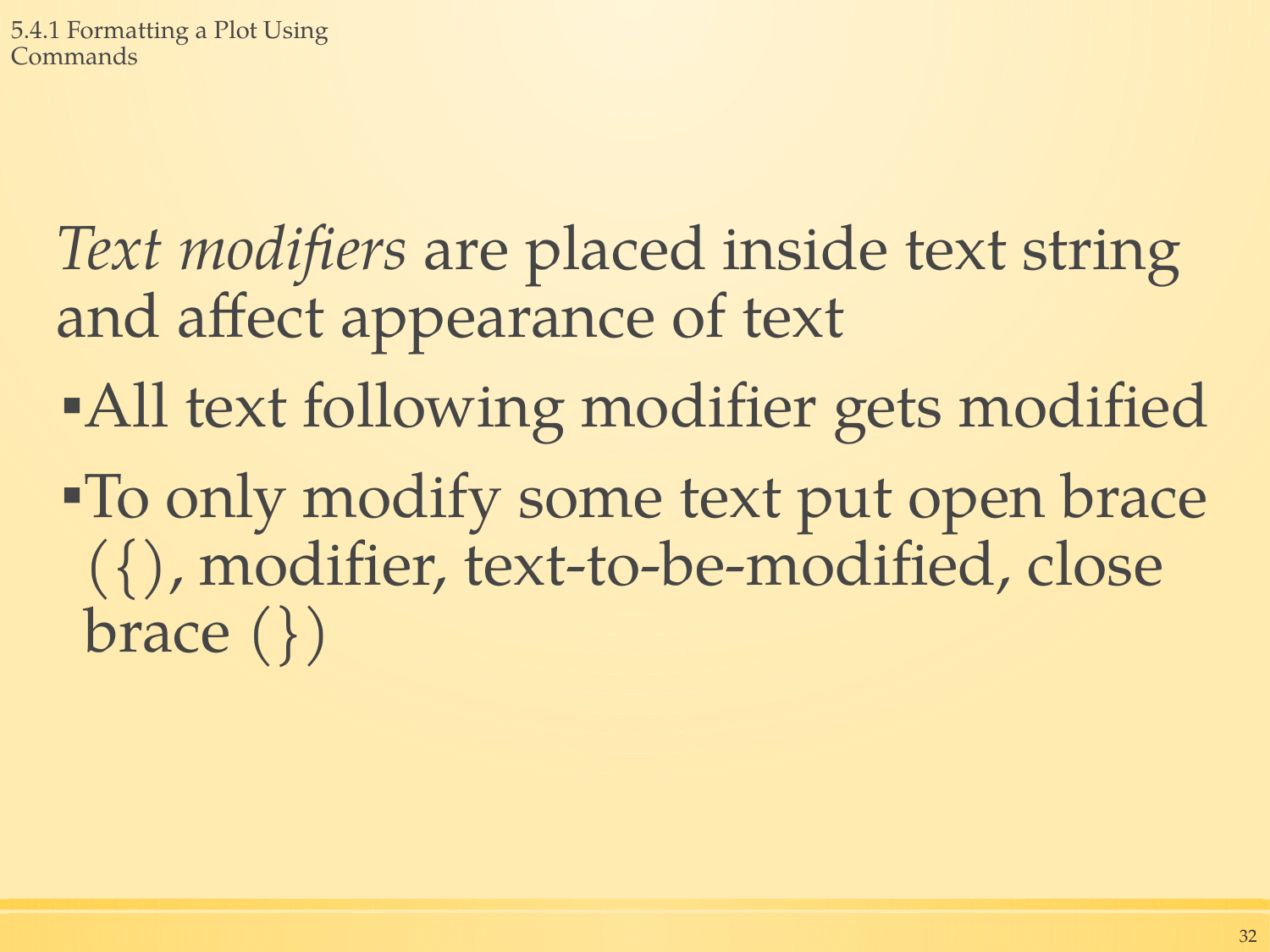

5.4.1 Formatting a Plot Using Commands
Text modifiers are placed inside text string and affect appearance of text
All text following modifier gets modified
To only modify some text put open brace ({), modifier, text-to-be-modified, close brace (})
32